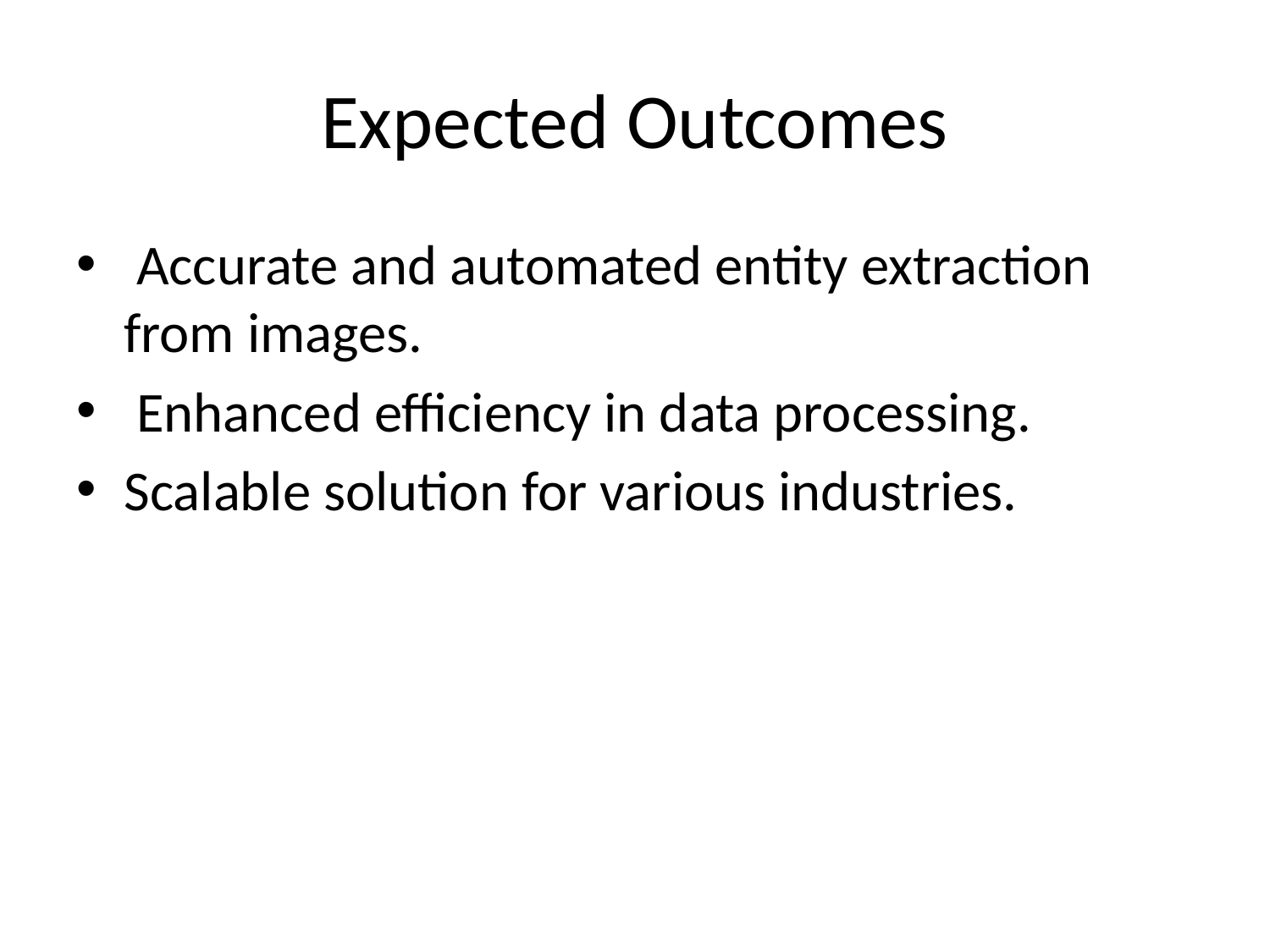

# Expected Outcomes
 Accurate and automated entity extraction from images.
 Enhanced efficiency in data processing.
Scalable solution for various industries.